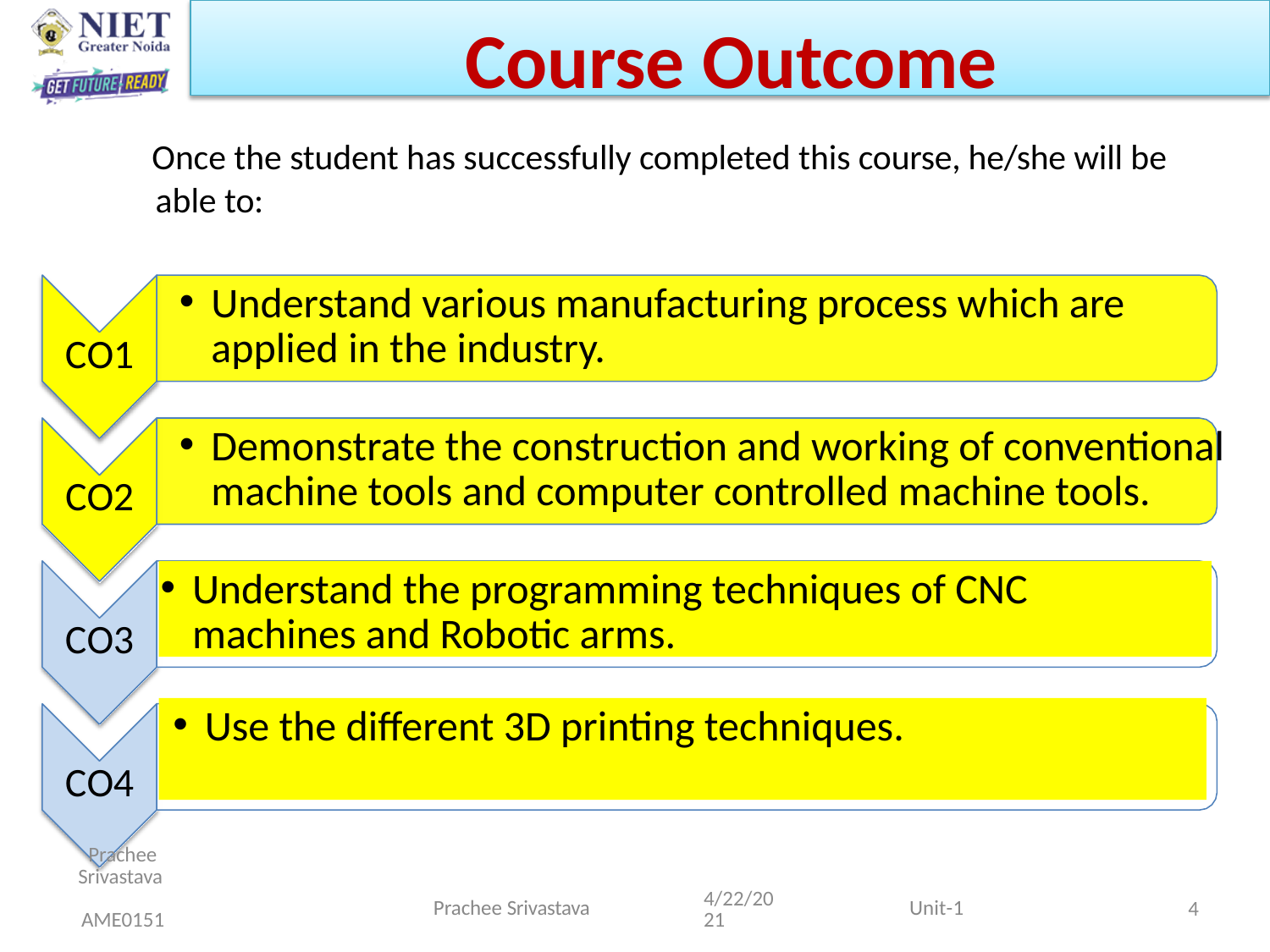

# Course Outcome
Once the student has successfully completed this course, he/she will be  able to:

Understand various manufacturing process which are applied in the industry.
CO1

Demonstrate the construction and working of conventional machine tools and computer controlled machine tools.
CO2

Understand the programming techniques of CNC machines and Robotic arms.
CO3
Use the different 3D printing techniques.

CO4
Prachee Srivastava                       AME0151                            Unit-1
Prachee Srivastava
4/22/2021
Unit-1
4